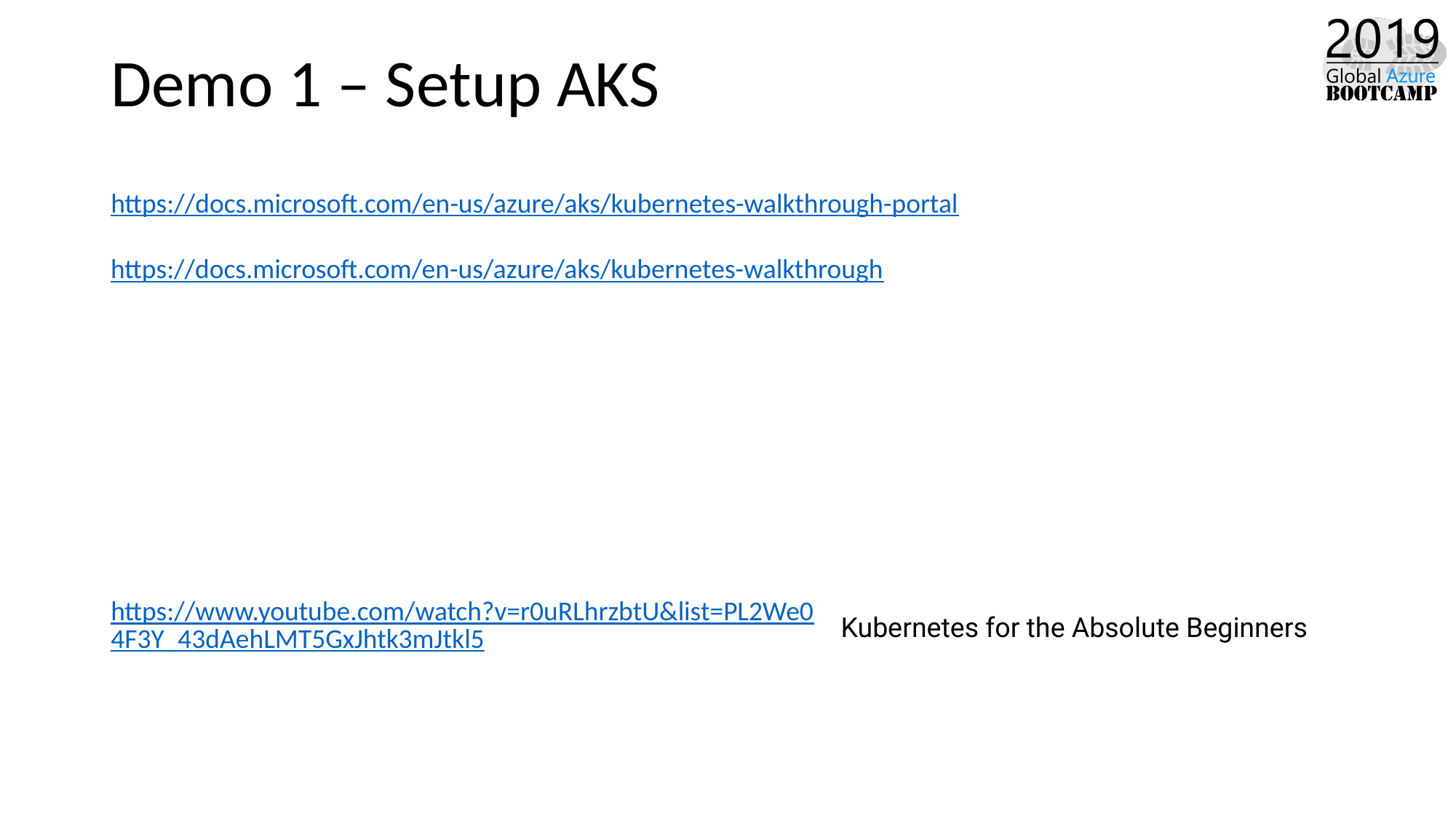

Demo 1 – Setup AKS
https://docs.microsoft.com/en-us/azure/aks/kubernetes-walkthrough-portal
https://docs.microsoft.com/en-us/azure/aks/kubernetes-walkthrough
https://www.youtube.com/watch?v=r0uRLhrzbtU&list=PL2We04F3Y_43dAehLMT5GxJhtk3mJtkl5
Kubernetes for the Absolute Beginners